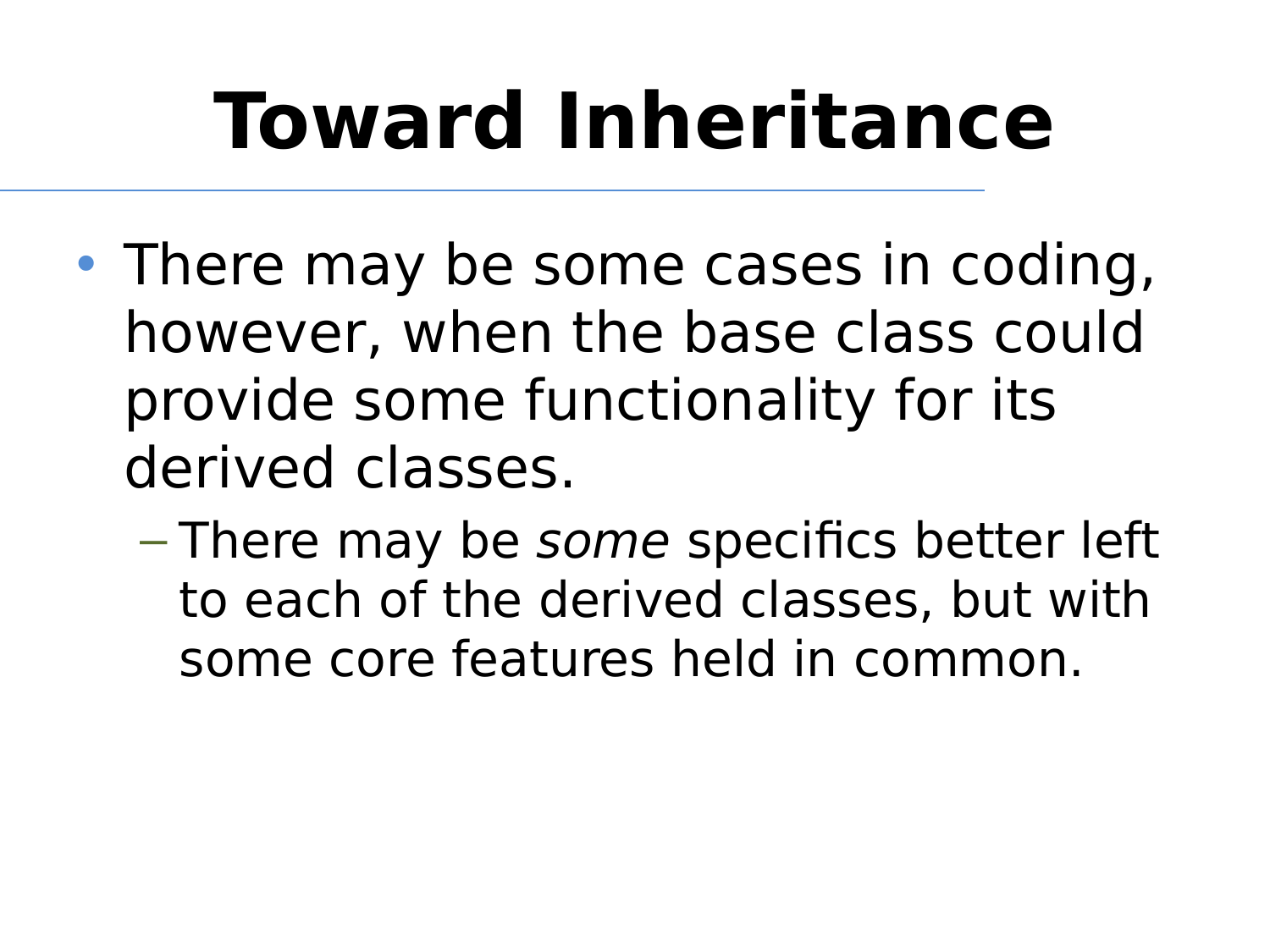

# Toward Inheritance
There may be some cases in coding, however, when the base class could provide some functionality for its derived classes.
There may be some specifics better left to each of the derived classes, but with some core features held in common.